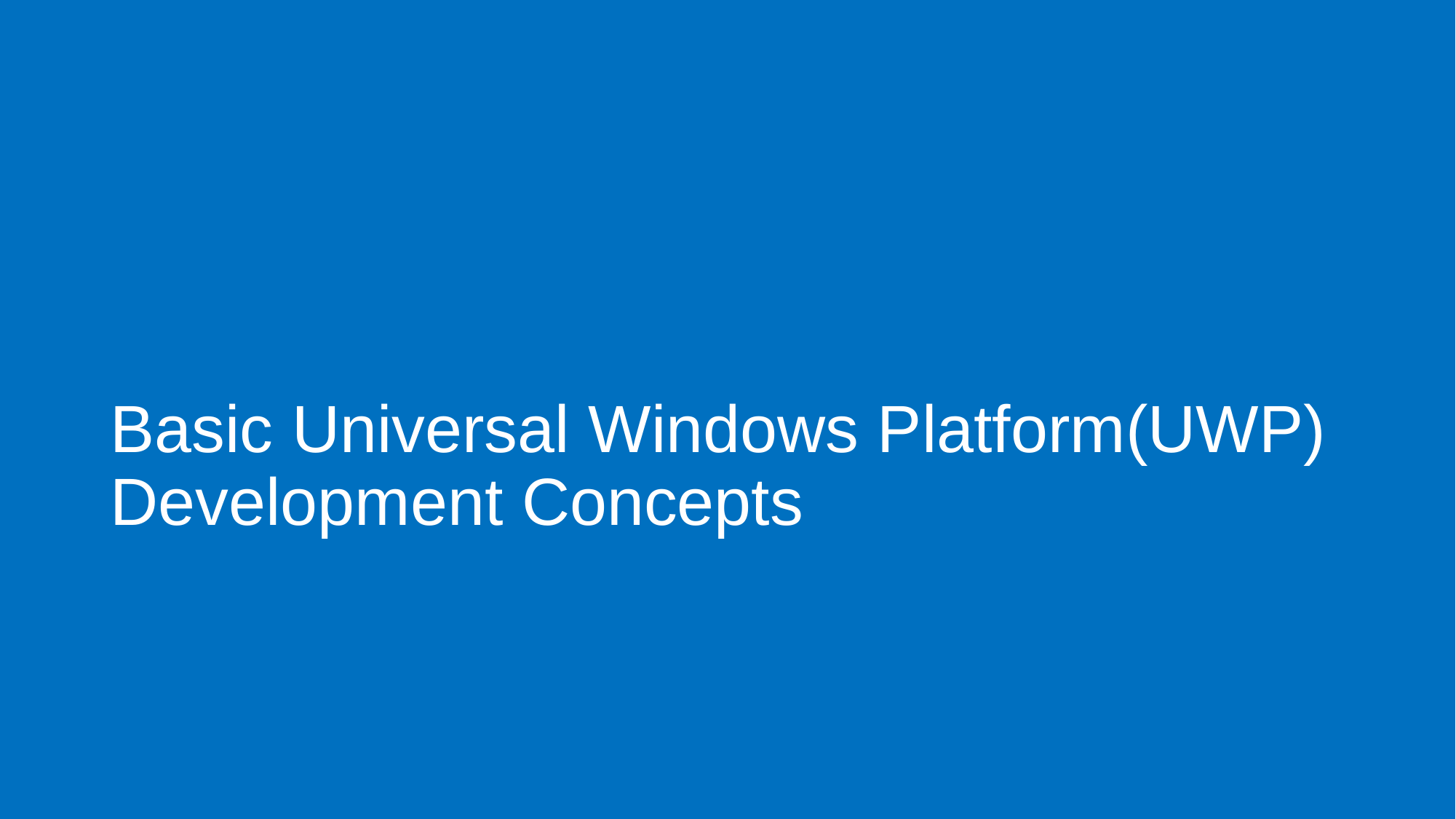

# Basic Universal Windows Platform(UWP) Development Concepts